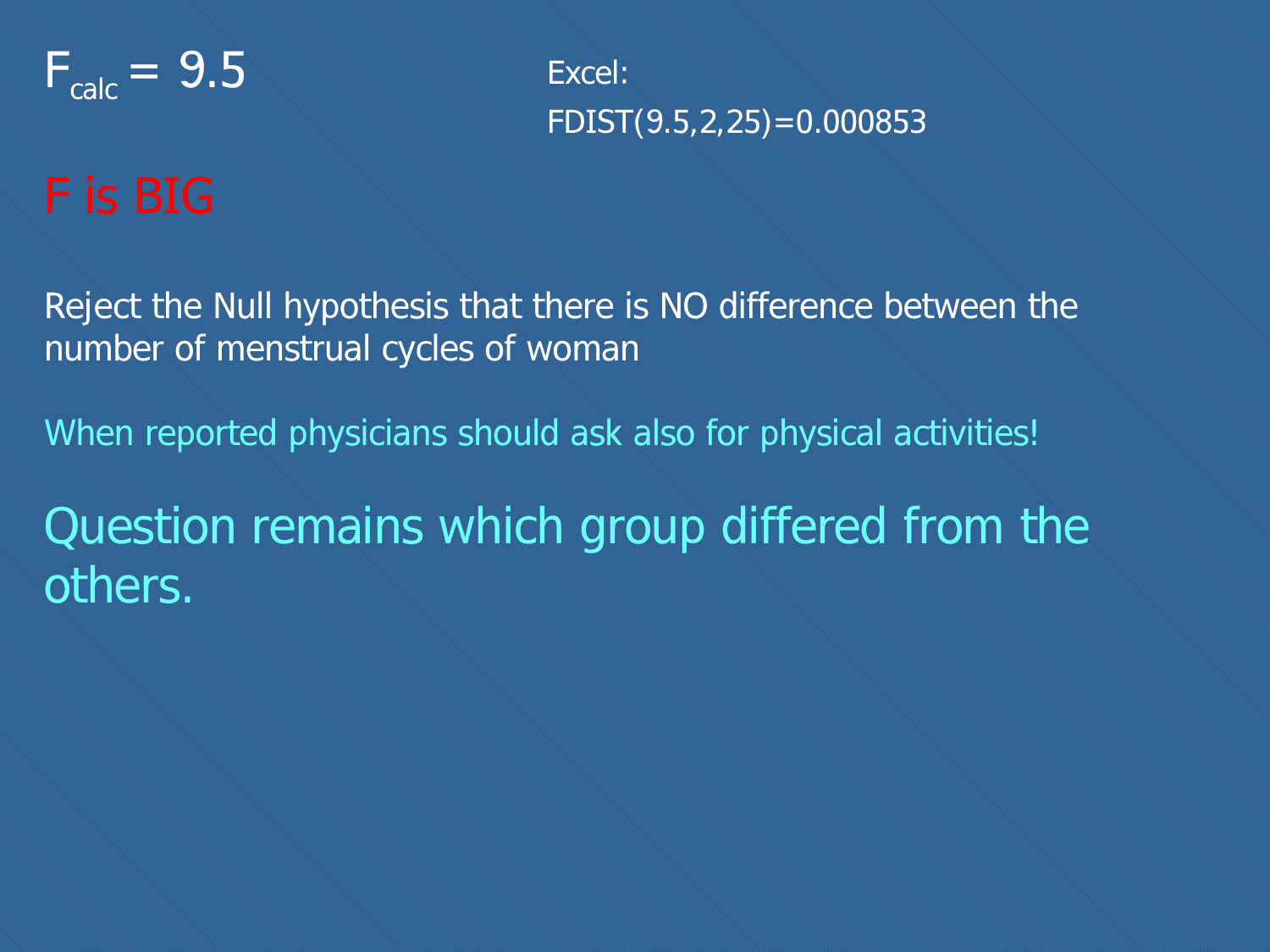

Fcalc = 9.5

F is BIG

Reject the Null hypothesis that there is NO difference between the number of menstrual cycles of woman

When reported physicians should ask also for physical activities!

Question remains which group differed from the others.
Excel:
FDIST(9.5,2,25)=0.000853